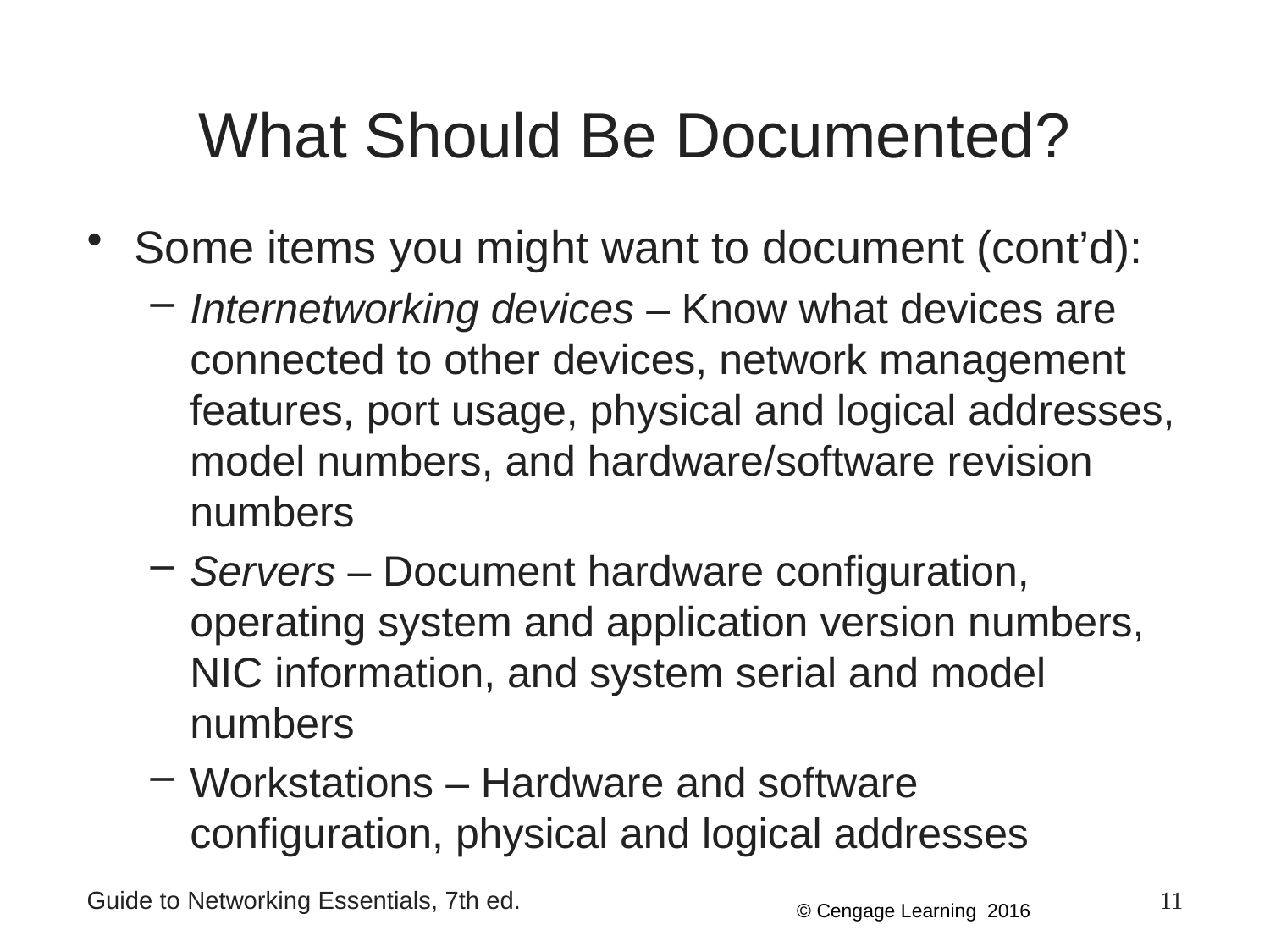

# What Should Be Documented?
Some items you might want to document (cont’d):
Internetworking devices – Know what devices are connected to other devices, network management features, port usage, physical and logical addresses, model numbers, and hardware/software revision numbers
Servers – Document hardware configuration, operating system and application version numbers, NIC information, and system serial and model numbers
Workstations – Hardware and software configuration, physical and logical addresses

Guide to Networking Essentials, 7th ed.
11